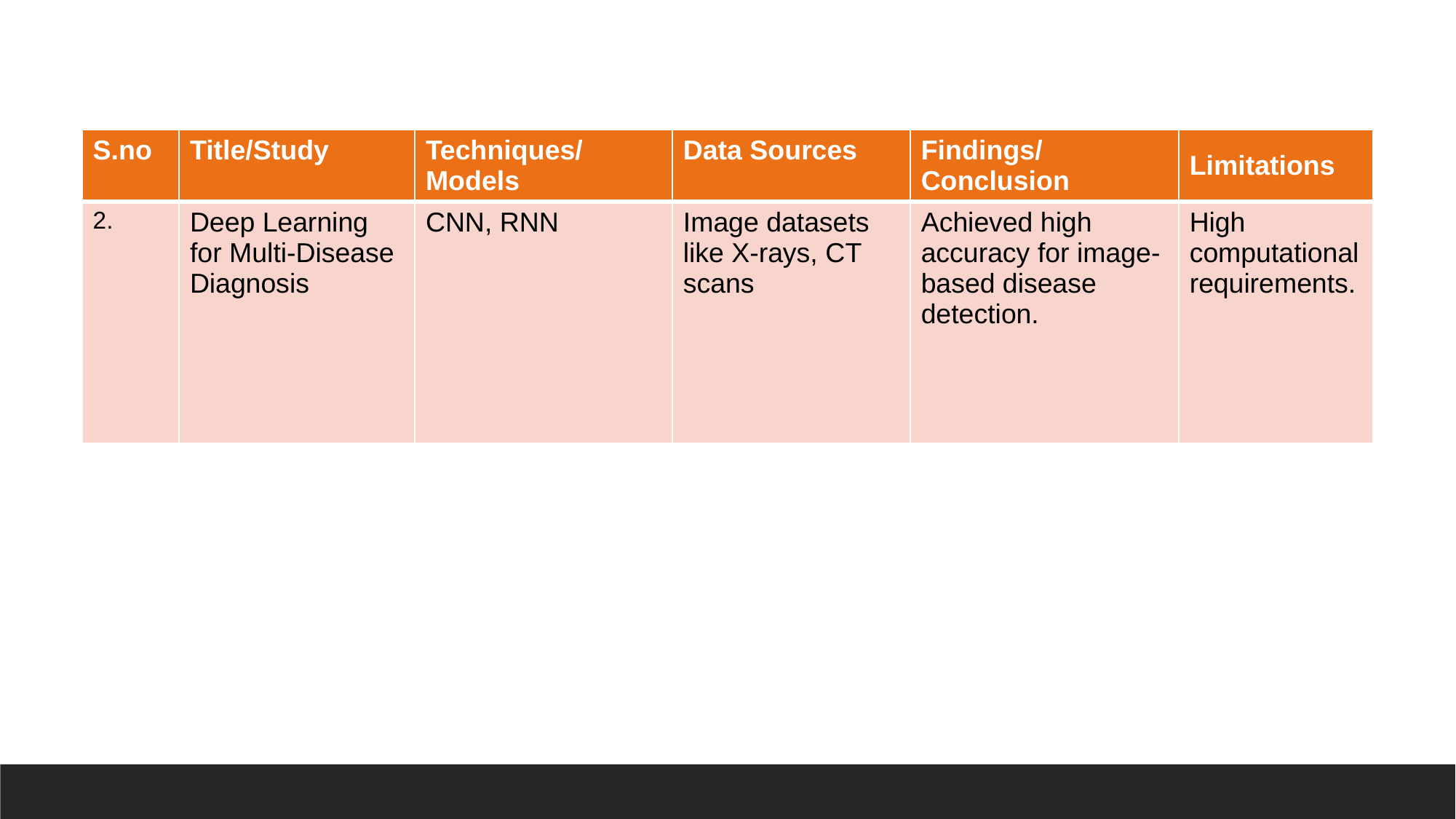

| S.no | Title/Study | Techniques/Models | Data Sources | Findings/Conclusion | Limitations |
| --- | --- | --- | --- | --- | --- |
| 2. | Deep Learning for Multi-Disease Diagnosis | CNN, RNN | Image datasets like X-rays, CT scans | Achieved high accuracy for image-based disease detection. | High computational requirements. |